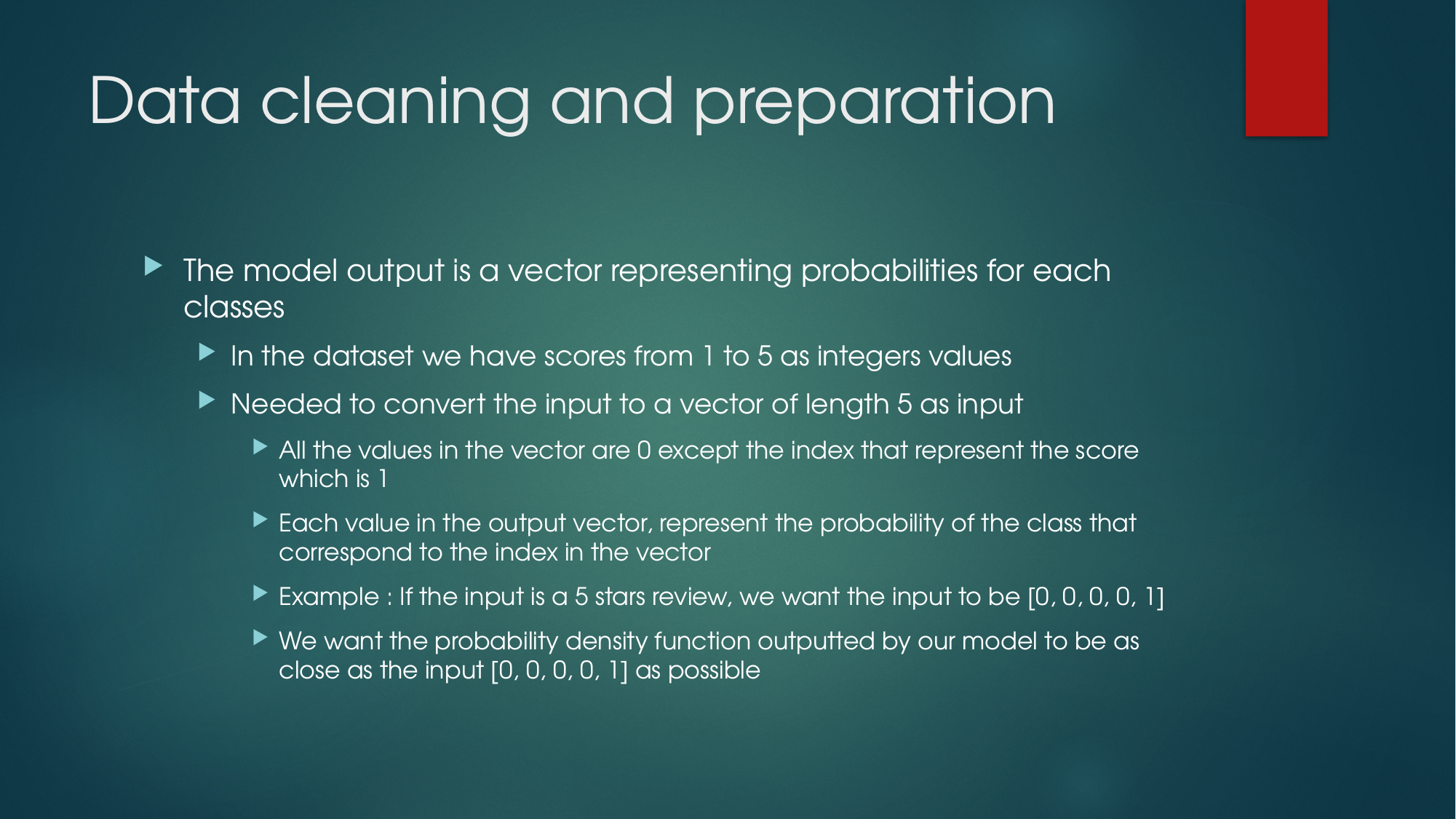

# Data cleaning and preparation
The model output is a vector representing probabilities for each classes
In the dataset we have scores from 1 to 5 as integers values
Needed to convert the input to a vector of length 5 as input
All the values in the vector are 0 except the index that represent the score which is 1
Each value in the output vector, represent the probability of the class that correspond to the index in the vector
Example : If the input is a 5 stars review, we want the input to be [0, 0, 0, 0, 1]
We want the probability density function outputted by our model to be as close as the input [0, 0, 0, 0, 1] as possible